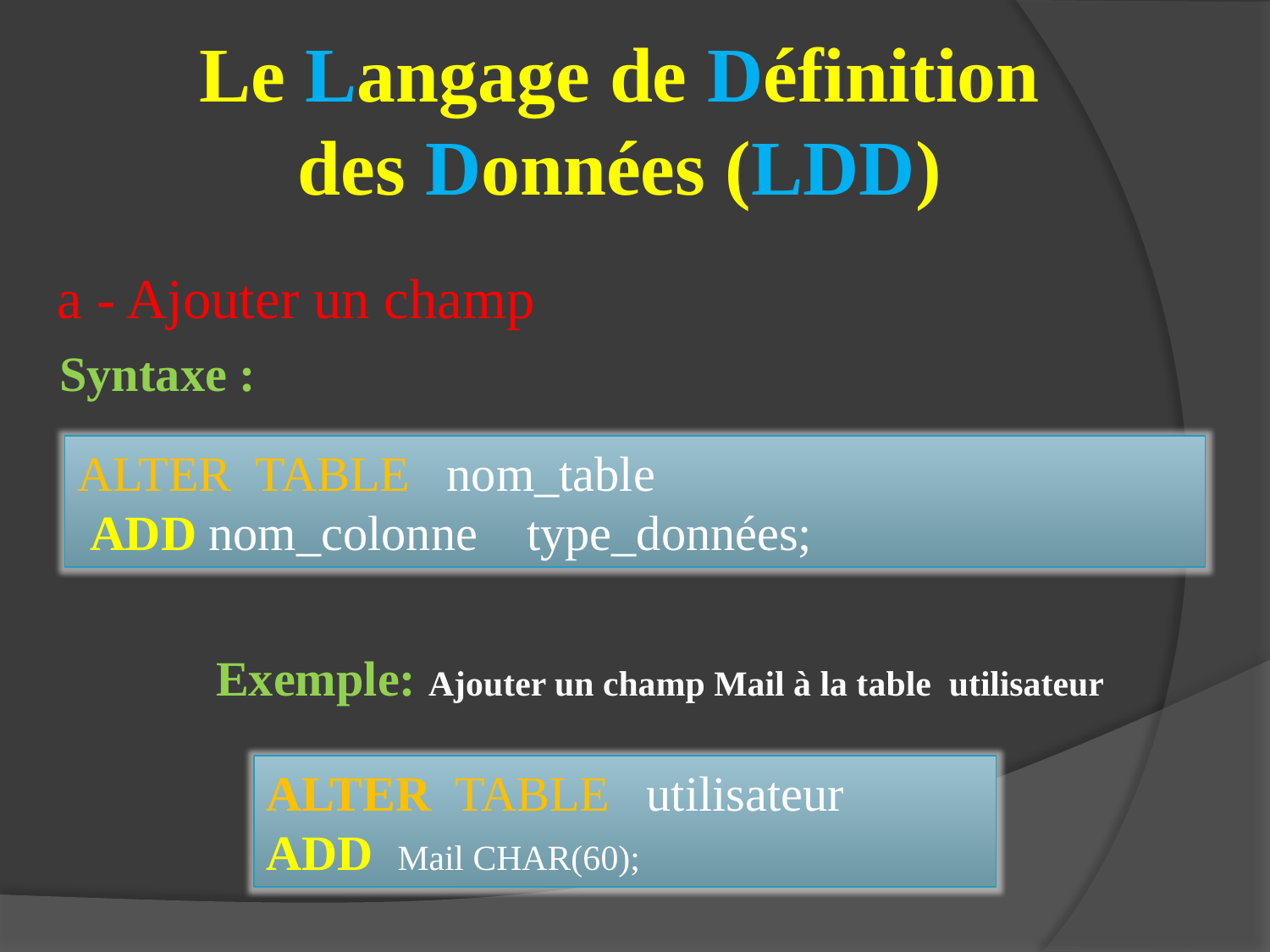

# Le Langage de Définition des Données (LDD)
a - Ajouter un champ
Syntaxe :
ALTER  TABLE   nom_table
 ADD nom_colonne    type_données;
Exemple: Ajouter un champ Mail à la table  utilisateur
ALTER  TABLE   utilisateur
ADD  Mail CHAR(60);